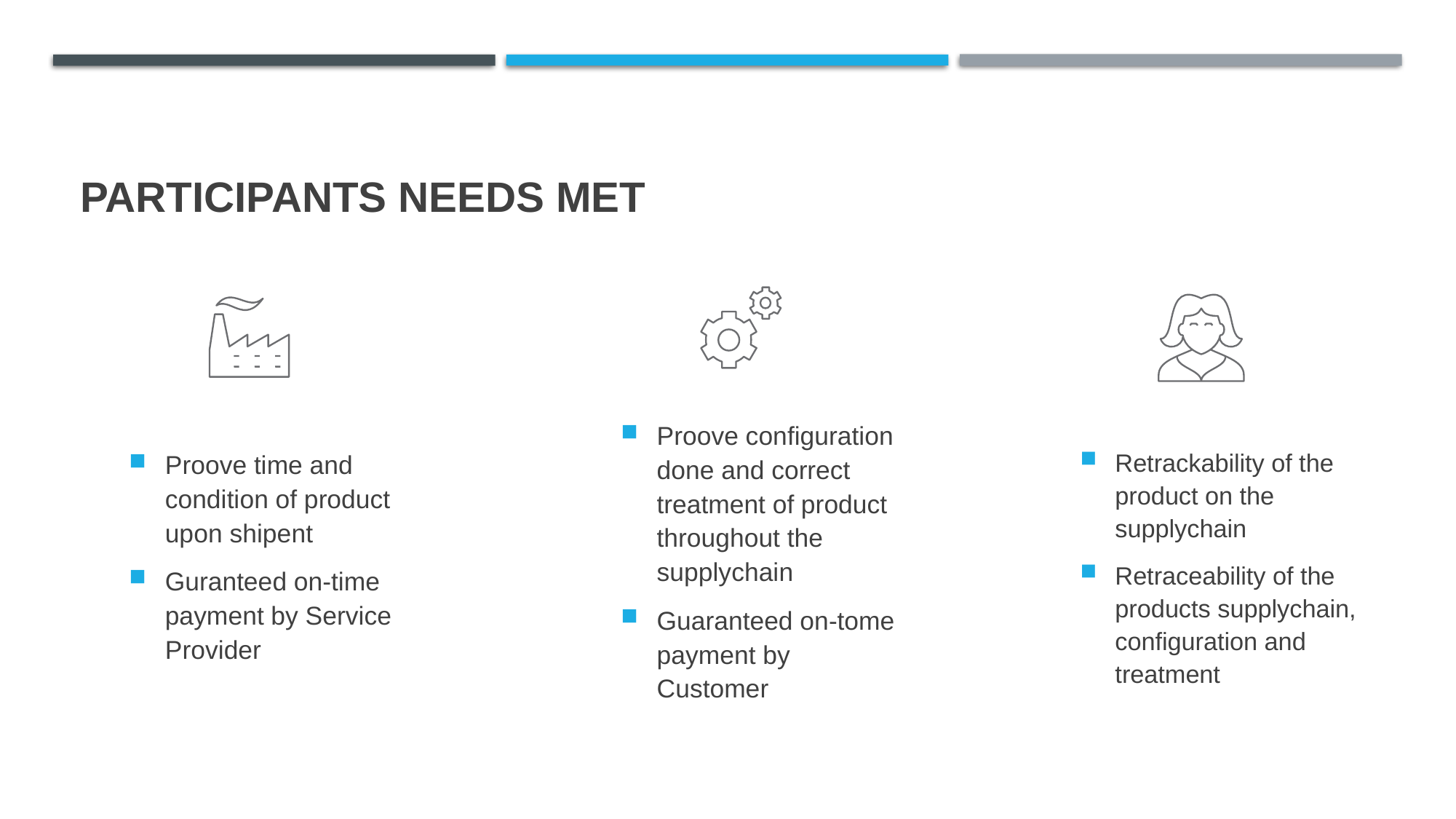

# Participants needs met

Proove time and condition of product upon shipent
Guranteed on-time payment by Service Provider
Proove configuration done and correct treatment of product throughout the supplychain
Guaranteed on-tome payment by Customer
Retrackability of the  product on the supplychain
Retraceability of the products supplychain, configuration and treatment